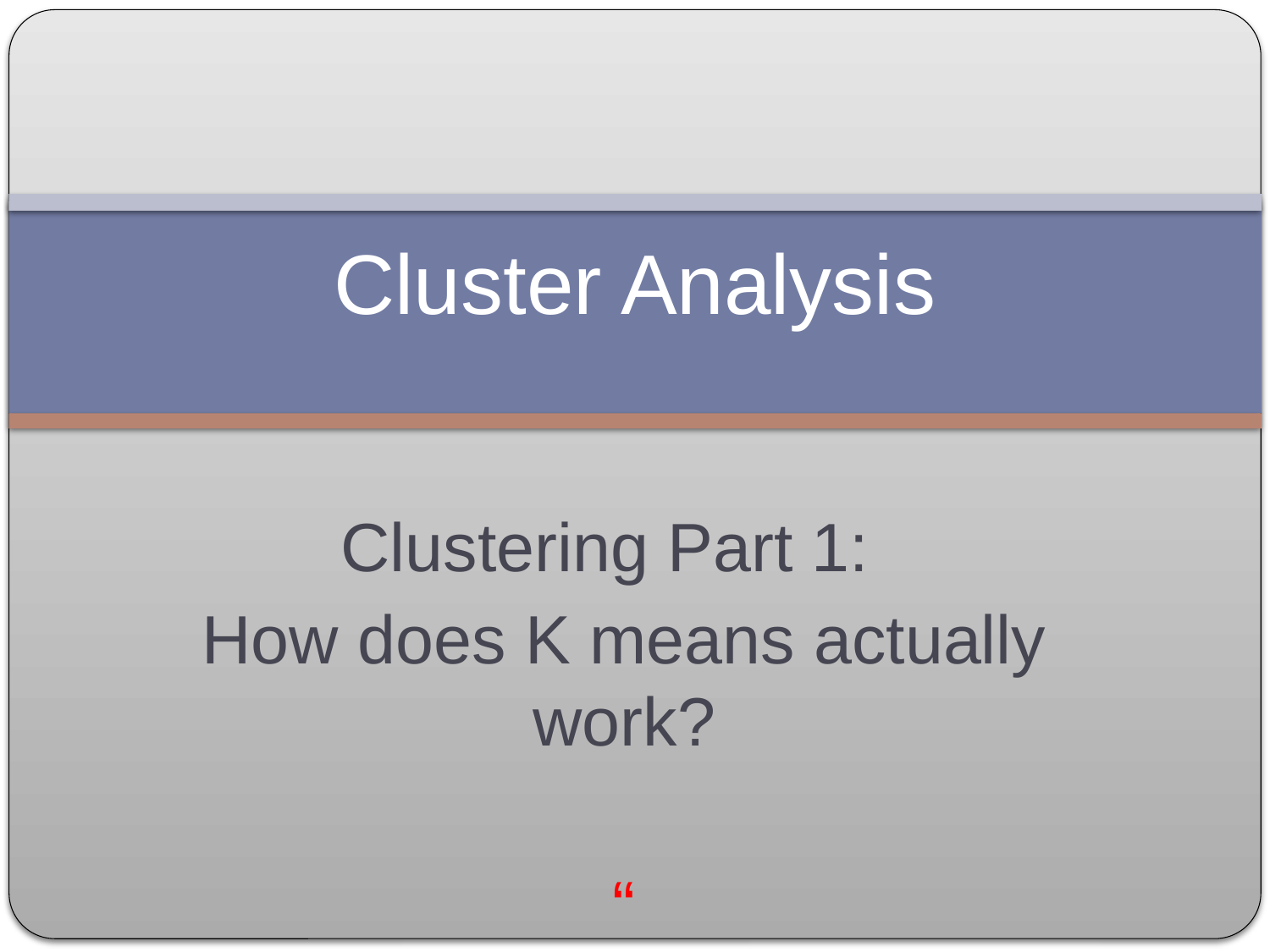

# Cluster Analysis
Clustering Part 1:
How does K means actually work?

“